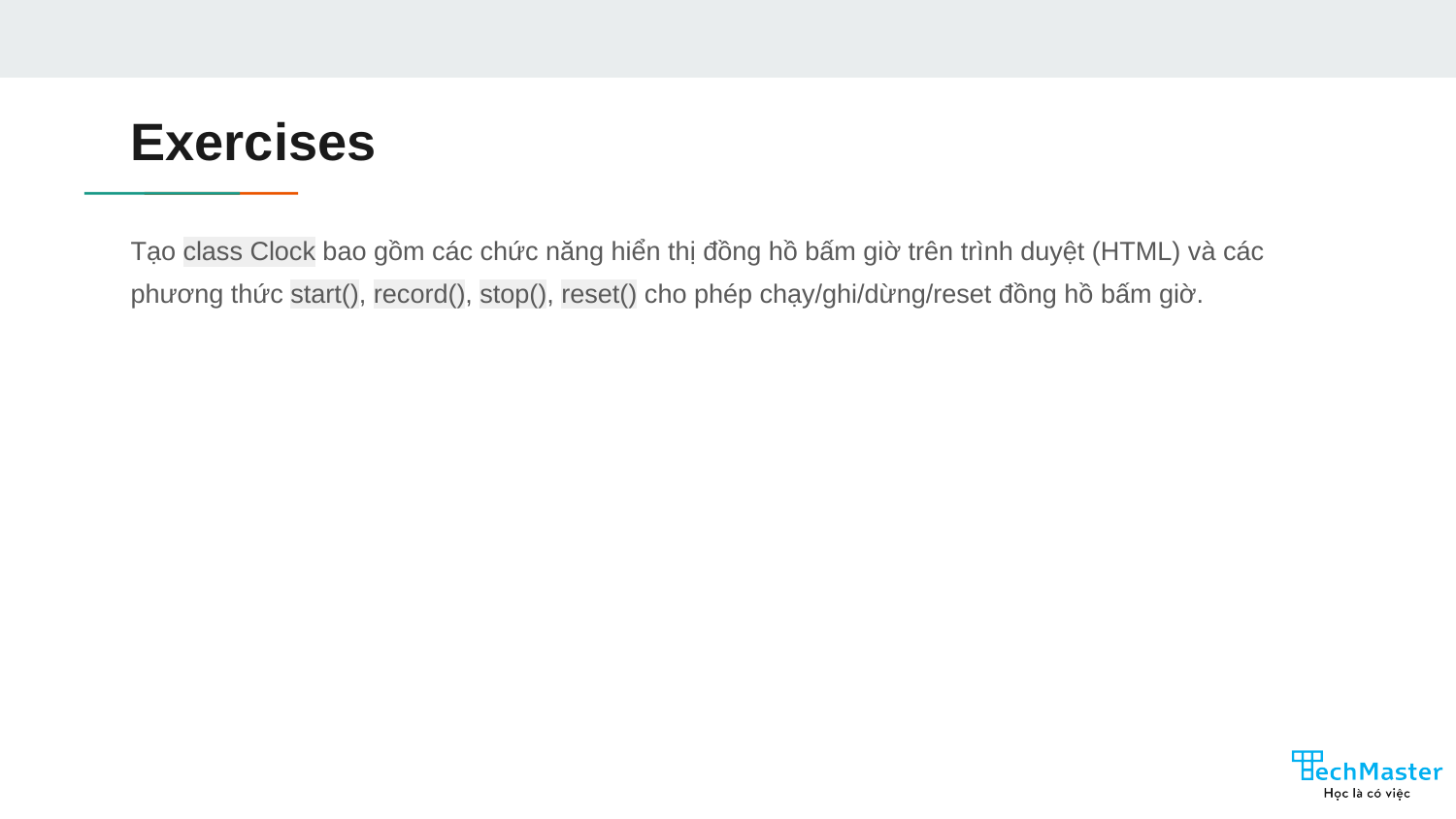

# Exercises
Tạo class Clock bao gồm các chức năng hiển thị đồng hồ bấm giờ trên trình duyệt (HTML) và các phương thức start(), record(), stop(), reset() cho phép chạy/ghi/dừng/reset đồng hồ bấm giờ.